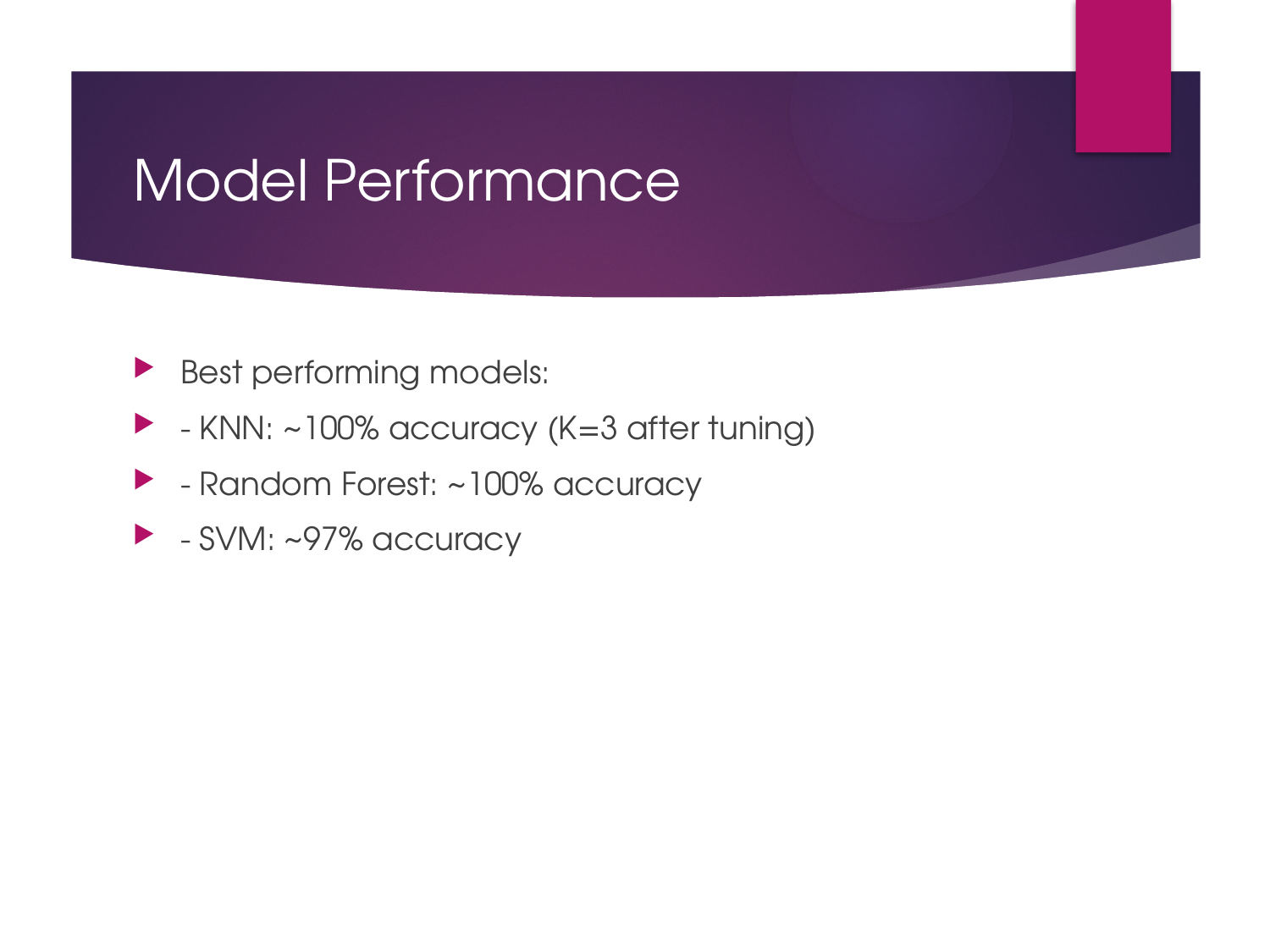

# Model Performance
Best performing models:
- KNN: ~100% accuracy (K=3 after tuning)
- Random Forest: ~100% accuracy
- SVM: ~97% accuracy